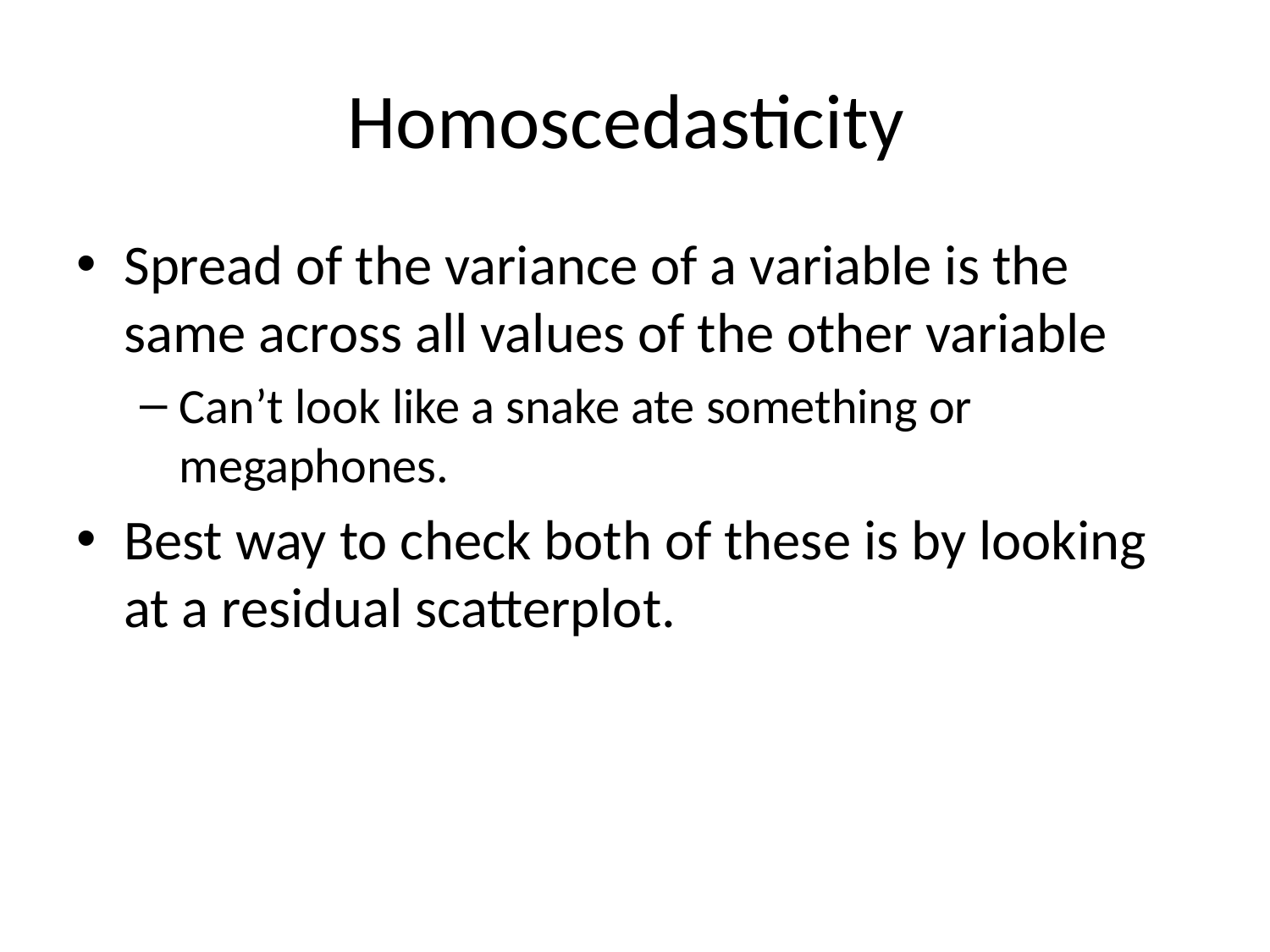

# Homoscedasticity
Spread of the variance of a variable is the same across all values of the other variable
Can’t look like a snake ate something or megaphones.
Best way to check both of these is by looking at a residual scatterplot.